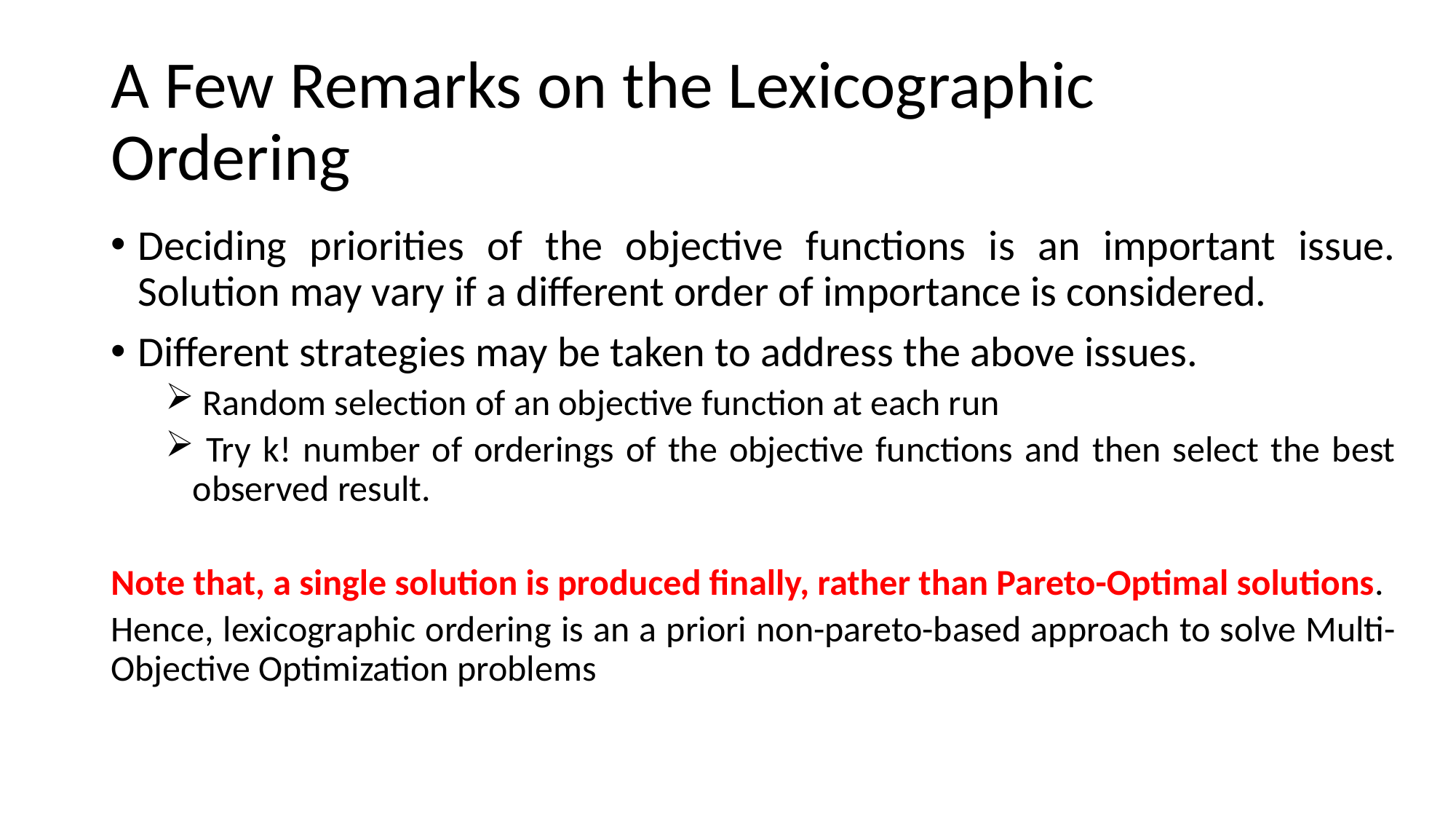

# A Few Remarks on the Lexicographic Ordering
Deciding priorities of the objective functions is an important issue. Solution may vary if a different order of importance is considered.
Different strategies may be taken to address the above issues.
 Random selection of an objective function at each run
 Try k! number of orderings of the objective functions and then select the best observed result.

Note that, a single solution is produced finally, rather than Pareto-Optimal solutions.
Hence, lexicographic ordering is an a priori non-pareto-based approach to solve Multi-Objective Optimization problems